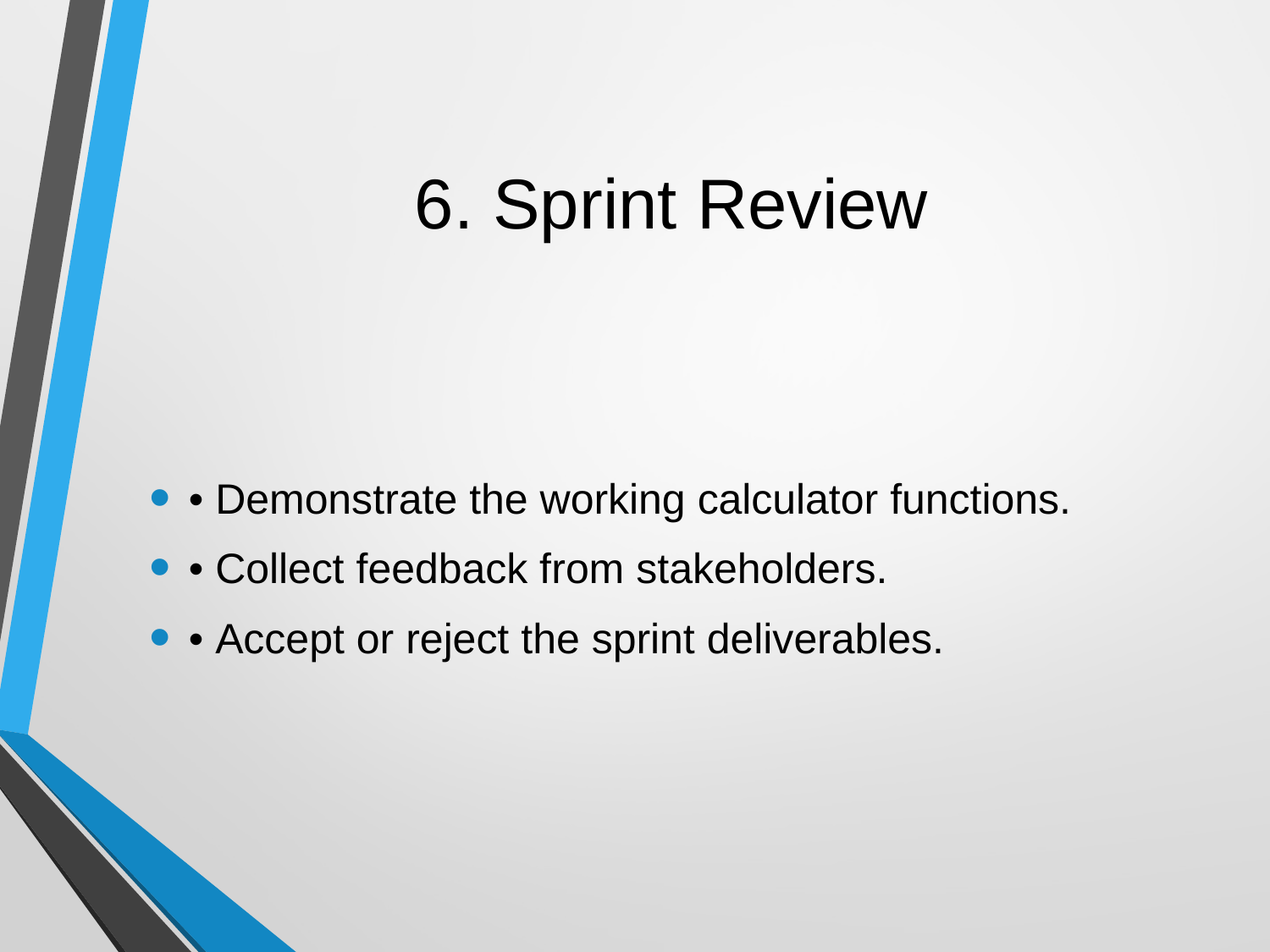

# 6. Sprint Review
• Demonstrate the working calculator functions.
• Collect feedback from stakeholders.
• Accept or reject the sprint deliverables.